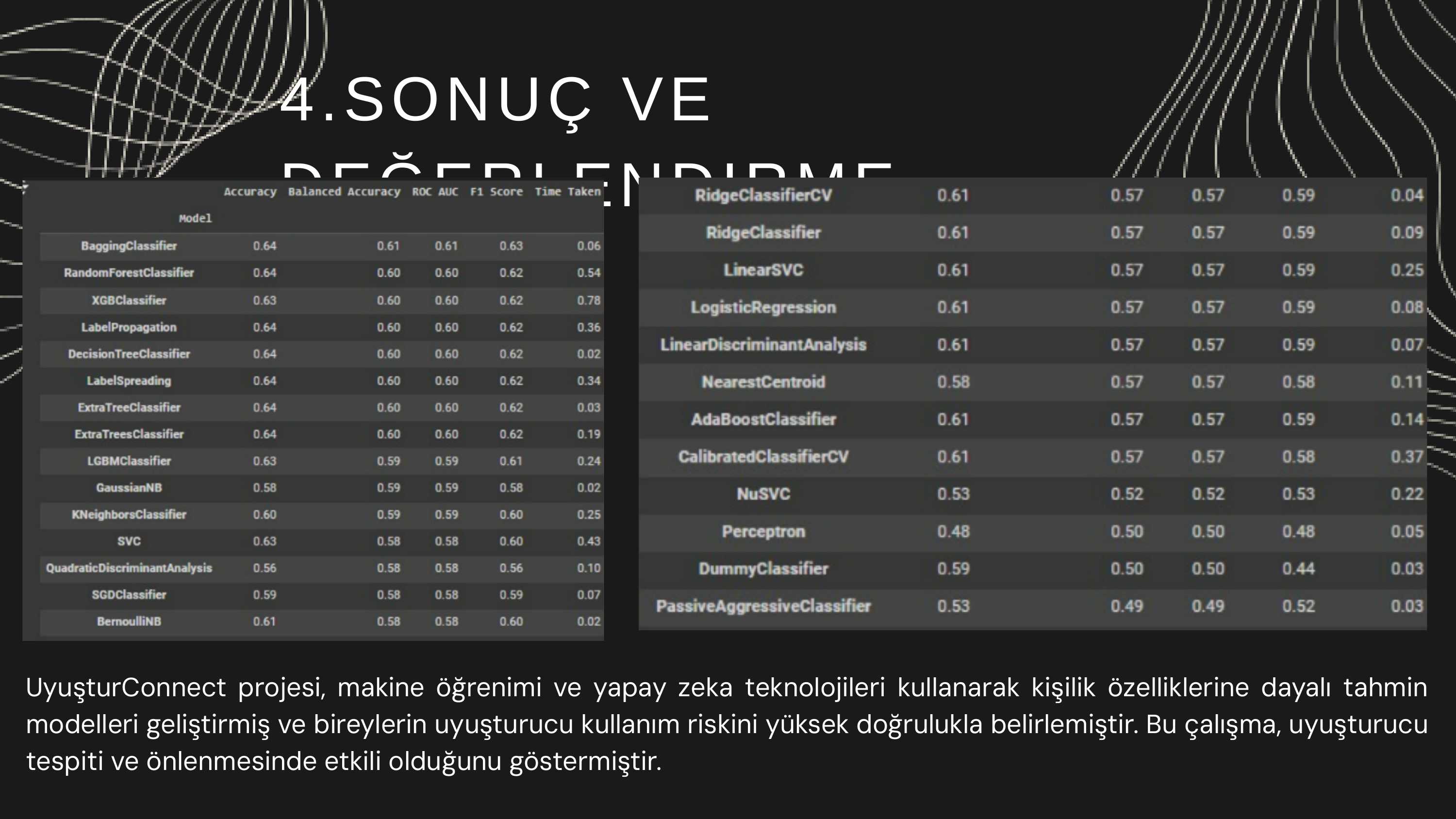

4.SONUÇ VE DEĞERLENDIRME

UyuşturConnect projesi, makine öğrenimi ve yapay zeka teknolojileri kullanarak kişilik özelliklerine dayalı tahmin modelleri geliştirmiş ve bireylerin uyuşturucu kullanım riskini yüksek doğrulukla belirlemiştir. Bu çalışma, uyuşturucu tespiti ve önlenmesinde etkili olduğunu göstermiştir.